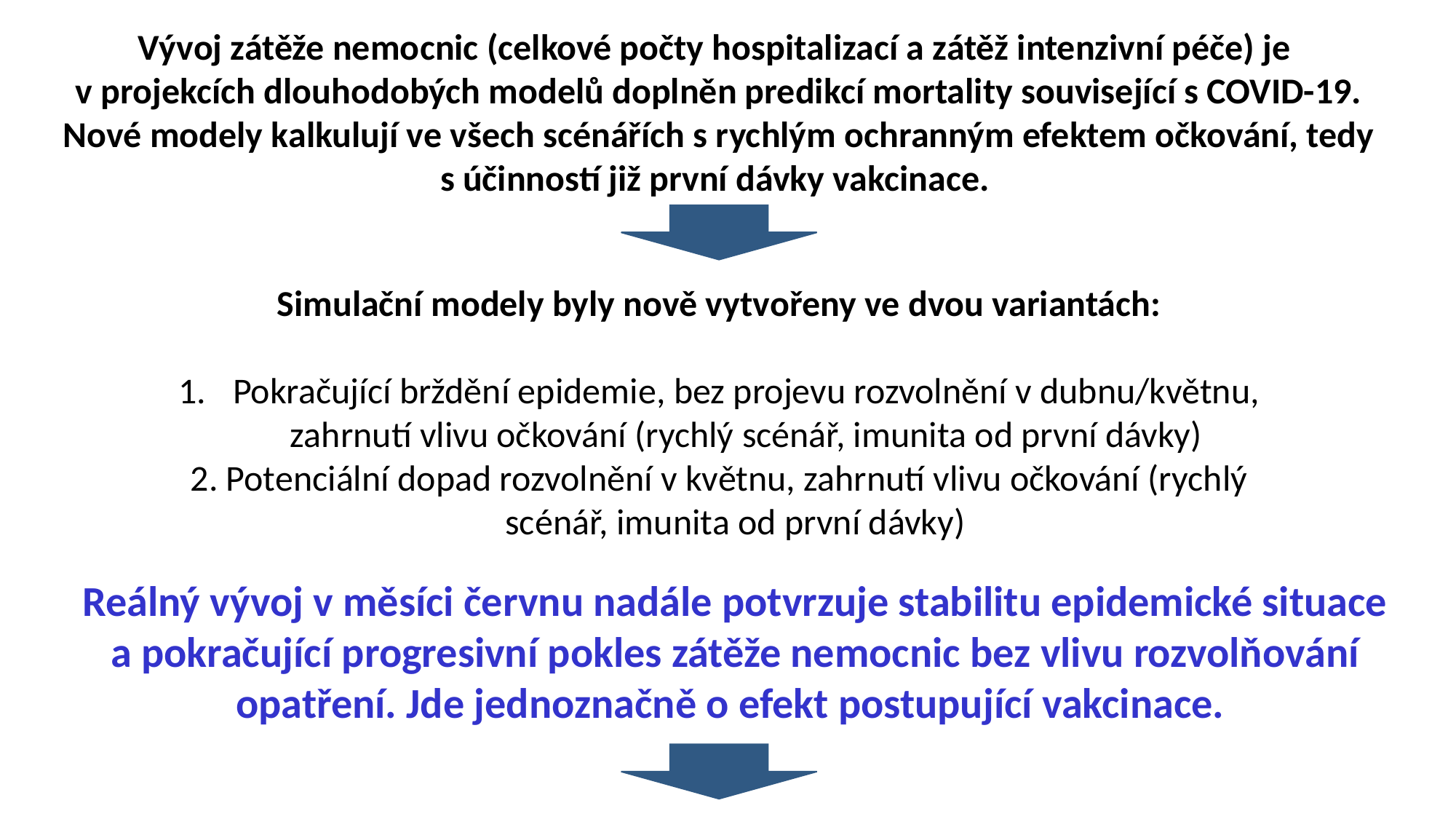

Vývoj zátěže nemocnic (celkové počty hospitalizací a zátěž intenzivní péče) je
v projekcích dlouhodobých modelů doplněn predikcí mortality související s COVID-19. Nové modely kalkulují ve všech scénářích s rychlým ochranným efektem očkování, tedy s účinností již první dávky vakcinace.

Simulační modely byly nově vytvořeny ve dvou variantách:

Pokračující brždění epidemie, bez projevu rozvolnění v dubnu/květnu, zahrnutí vlivu očkování (rychlý scénář, imunita od první dávky)
2. Potenciální dopad rozvolnění v květnu, zahrnutí vlivu očkování (rychlý scénář, imunita od první dávky)
Reálný vývoj v měsíci červnu nadále potvrzuje stabilitu epidemické situace
a pokračující progresivní pokles zátěže nemocnic bez vlivu rozvolňování opatření. Jde jednoznačně o efekt postupující vakcinace.